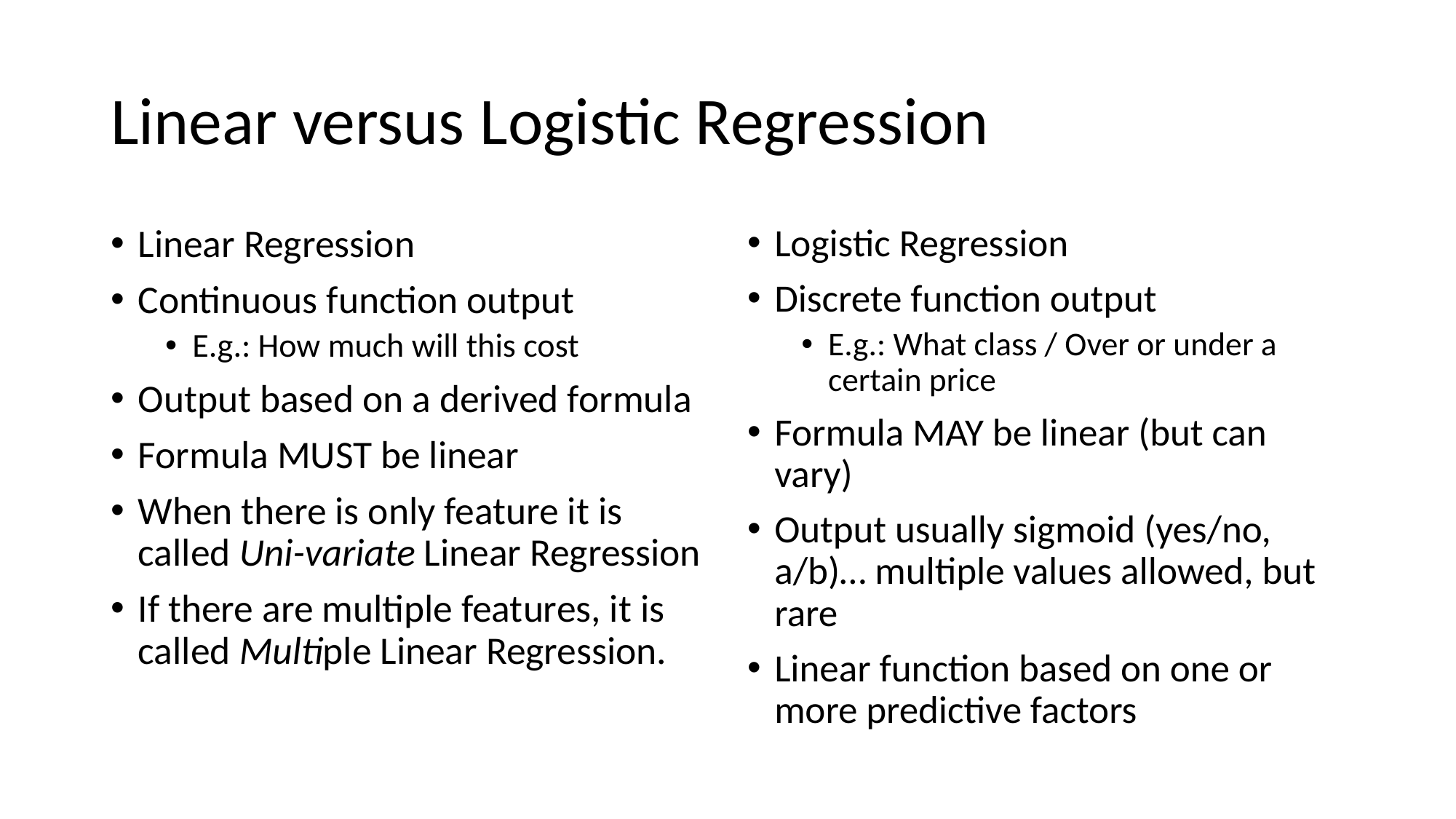

# Linear versus Logistic Regression
Linear Regression
Continuous function output
E.g.: How much will this cost
Output based on a derived formula
Formula MUST be linear
When there is only feature it is called Uni-variate Linear Regression
If there are multiple features, it is called Multiple Linear Regression.
Logistic Regression
Discrete function output
E.g.: What class / Over or under a certain price
Formula MAY be linear (but can vary)
Output usually sigmoid (yes/no, a/b)… multiple values allowed, but rare
Linear function based on one or more predictive factors